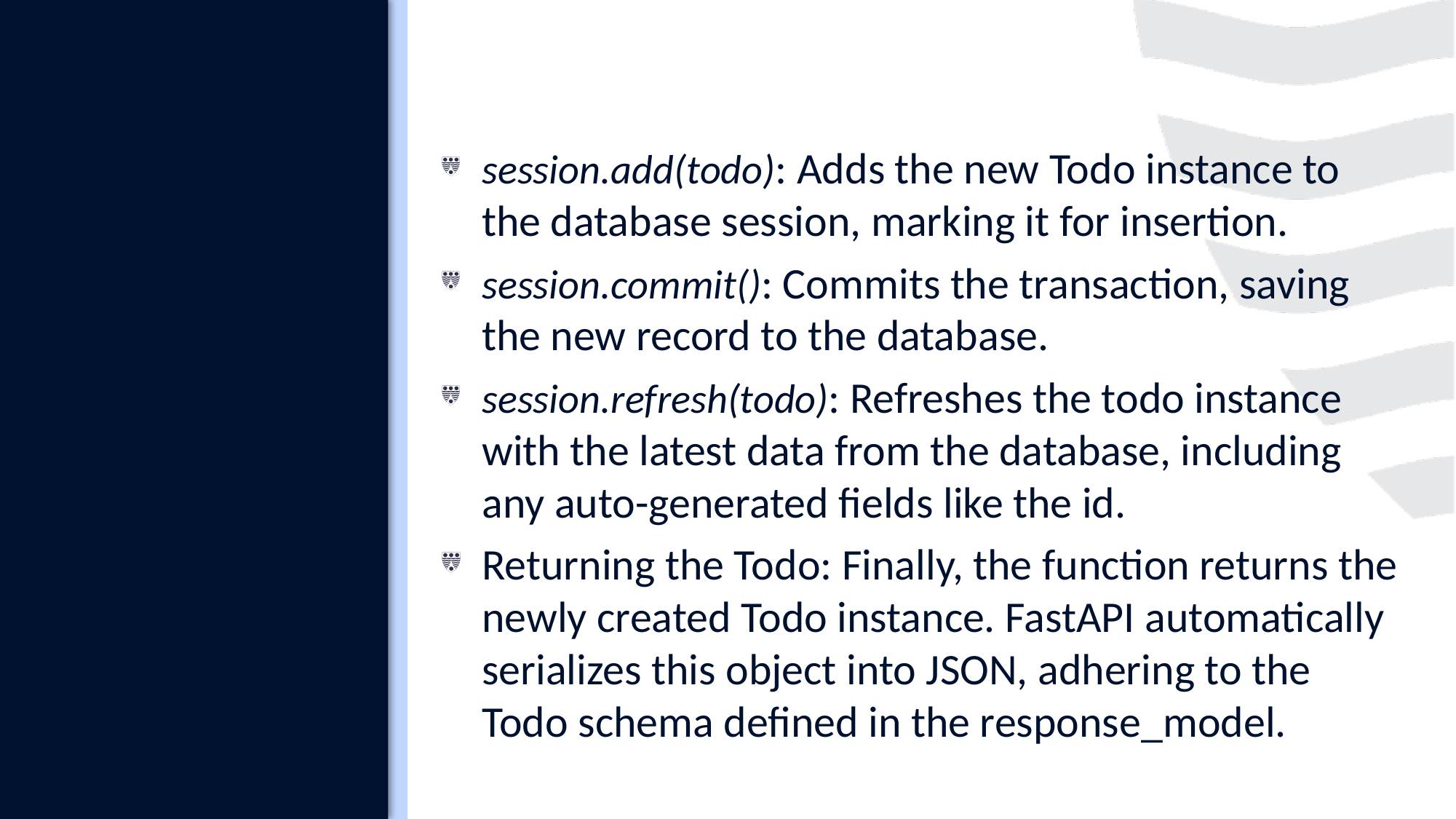

#

session.add(todo): Adds the new Todo instance to the database session, marking it for insertion.
session.commit(): Commits the transaction, saving the new record to the database.
session.refresh(todo): Refreshes the todo instance with the latest data from the database, including any auto-generated fields like the id.
Returning the Todo: Finally, the function returns the newly created Todo instance. FastAPI automatically serializes this object into JSON, adhering to the Todo schema defined in the response_model.